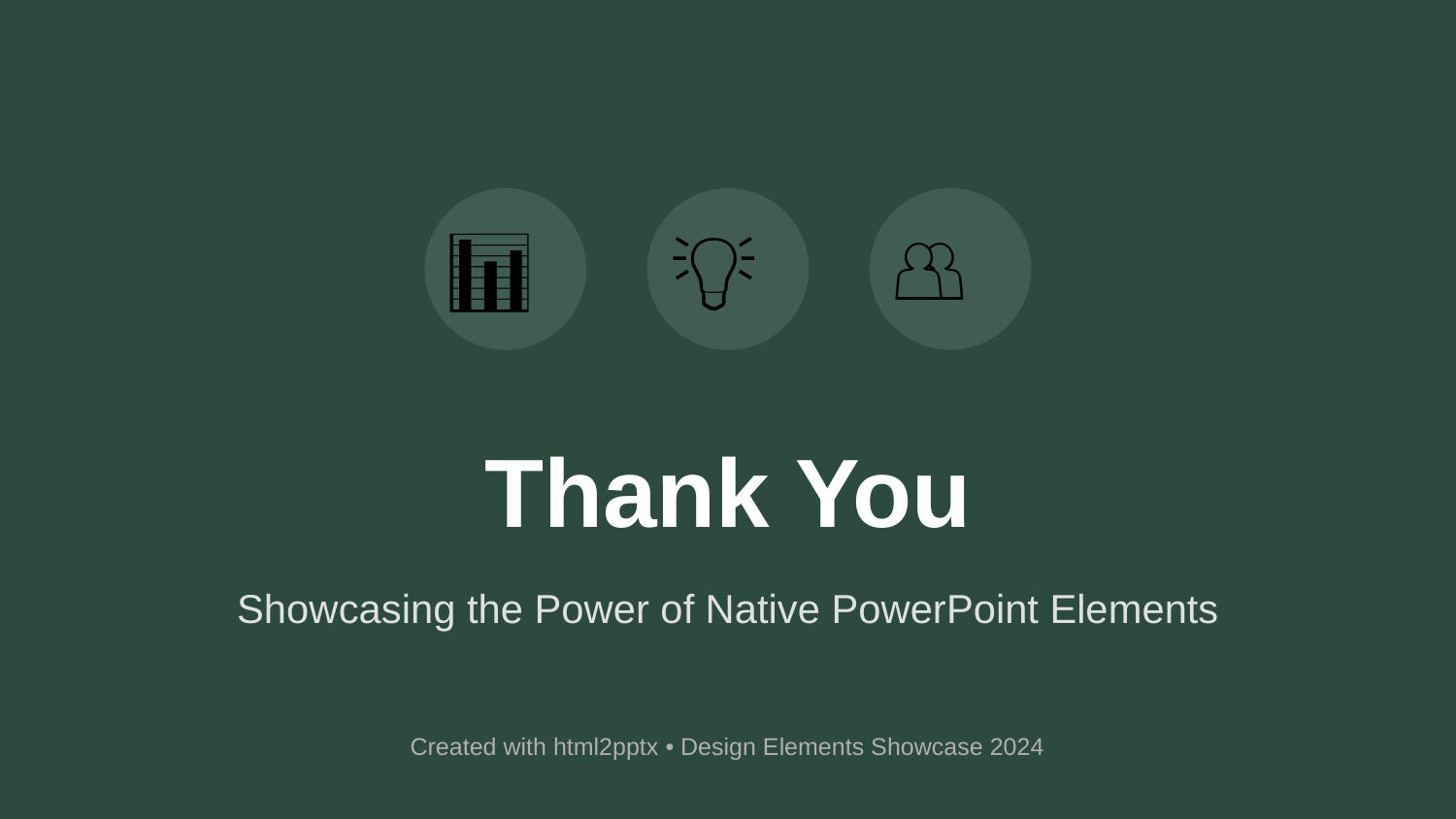

📊
💡
👥
Thank You
Showcasing the Power of Native PowerPoint Elements
Created with html2pptx • Design Elements Showcase 2024